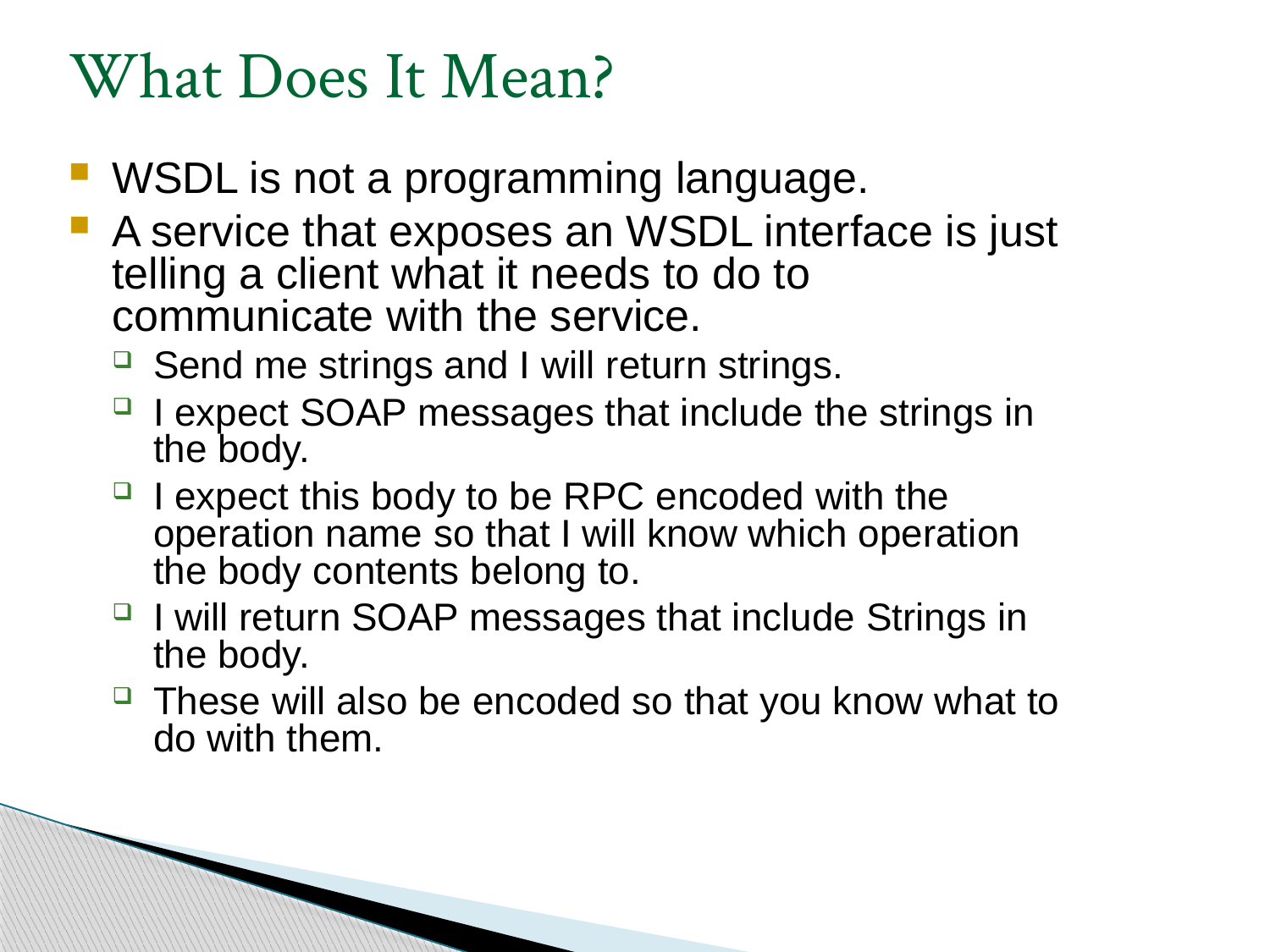

What Does It Mean?
WSDL is not a programming language.
A service that exposes an WSDL interface is just telling a client what it needs to do to communicate with the service.
Send me strings and I will return strings.
I expect SOAP messages that include the strings in the body.
I expect this body to be RPC encoded with the operation name so that I will know which operation the body contents belong to.
I will return SOAP messages that include Strings in the body.
These will also be encoded so that you know what to do with them.